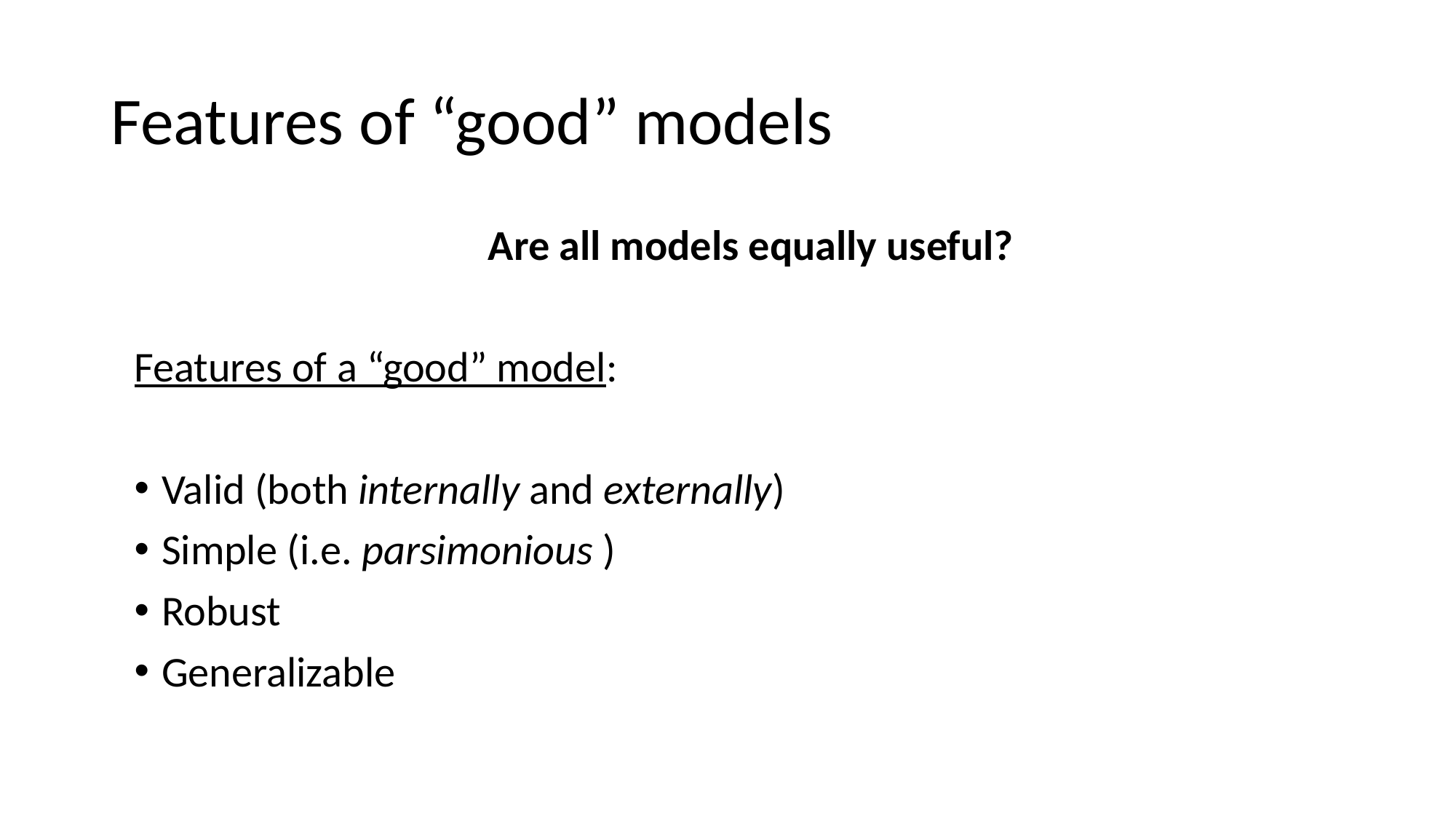

# Features of “good” models
Are all models equally useful?

Features of a “good” model:

Valid (both internally and externally)
Simple (i.e. parsimonious )
Robust
Generalizable